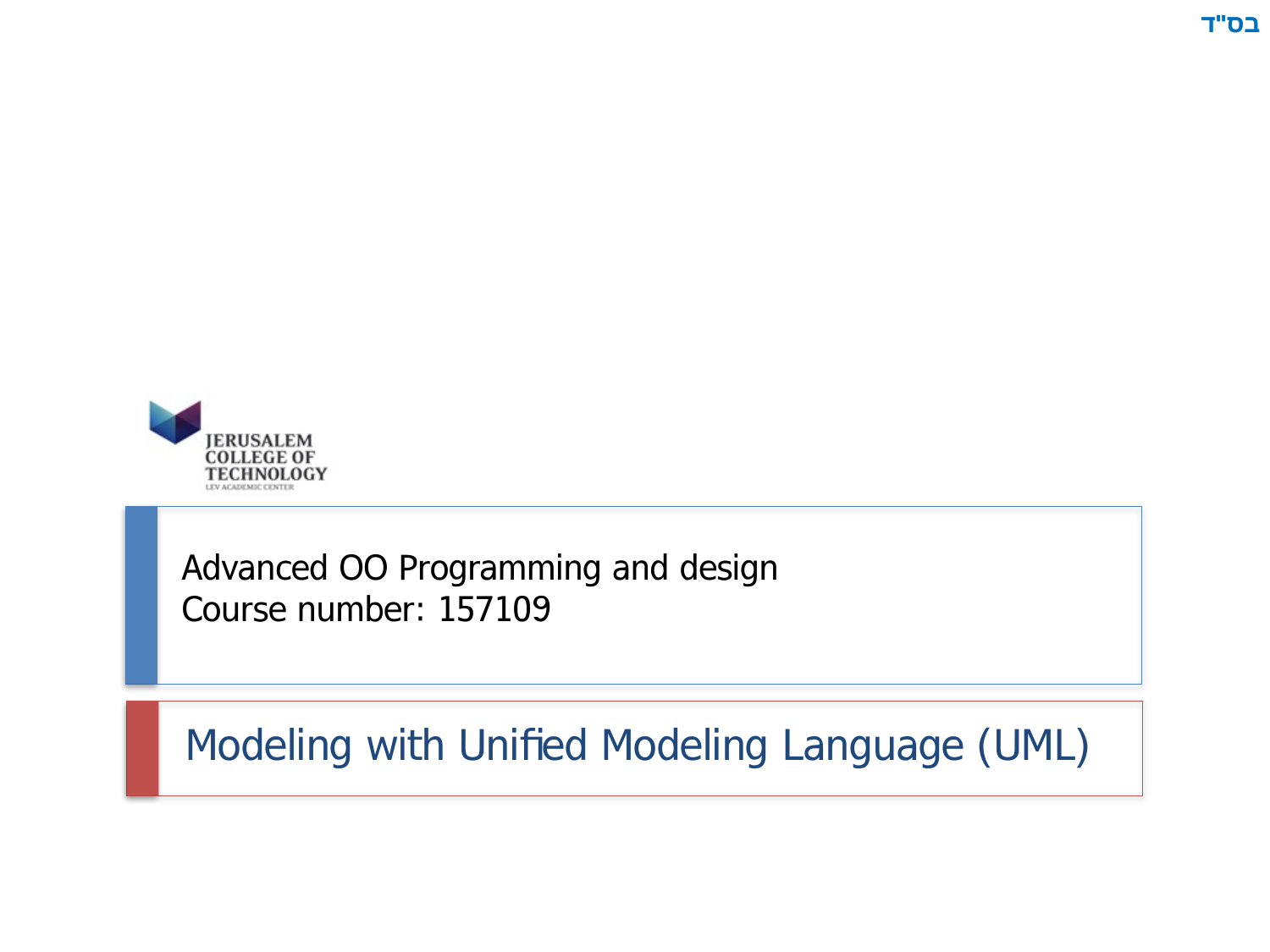

# Advanced OO Programming and design Course number: 157109
Modeling with Unified Modeling Language (UML)